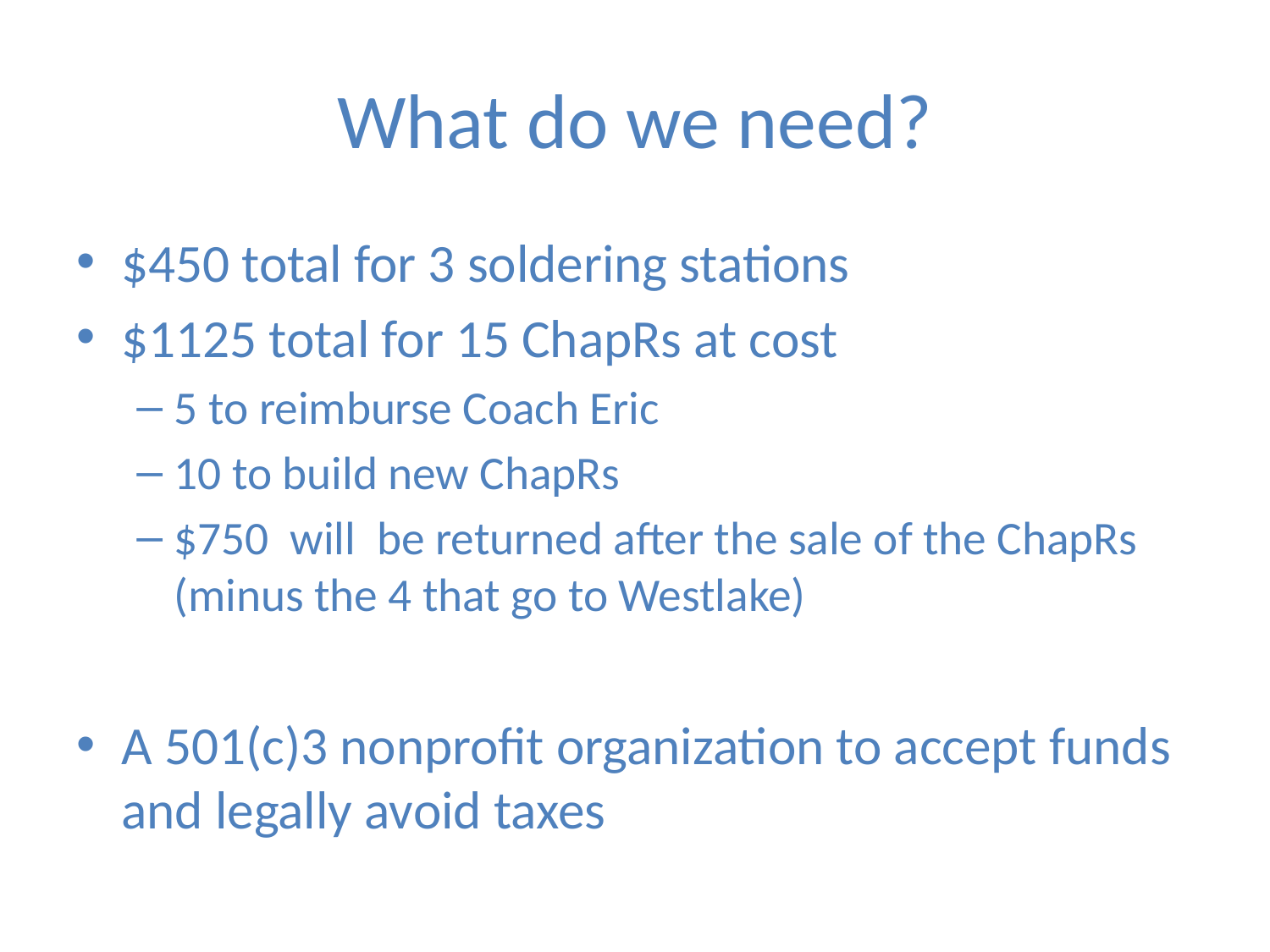

# What do we need?
$450 total for 3 soldering stations
$1125 total for 15 ChapRs at cost
5 to reimburse Coach Eric
10 to build new ChapRs
$750  will  be returned after the sale of the ChapRs (minus the 4 that go to Westlake)

A 501(c)3 nonprofit organization to accept funds and legally avoid taxes